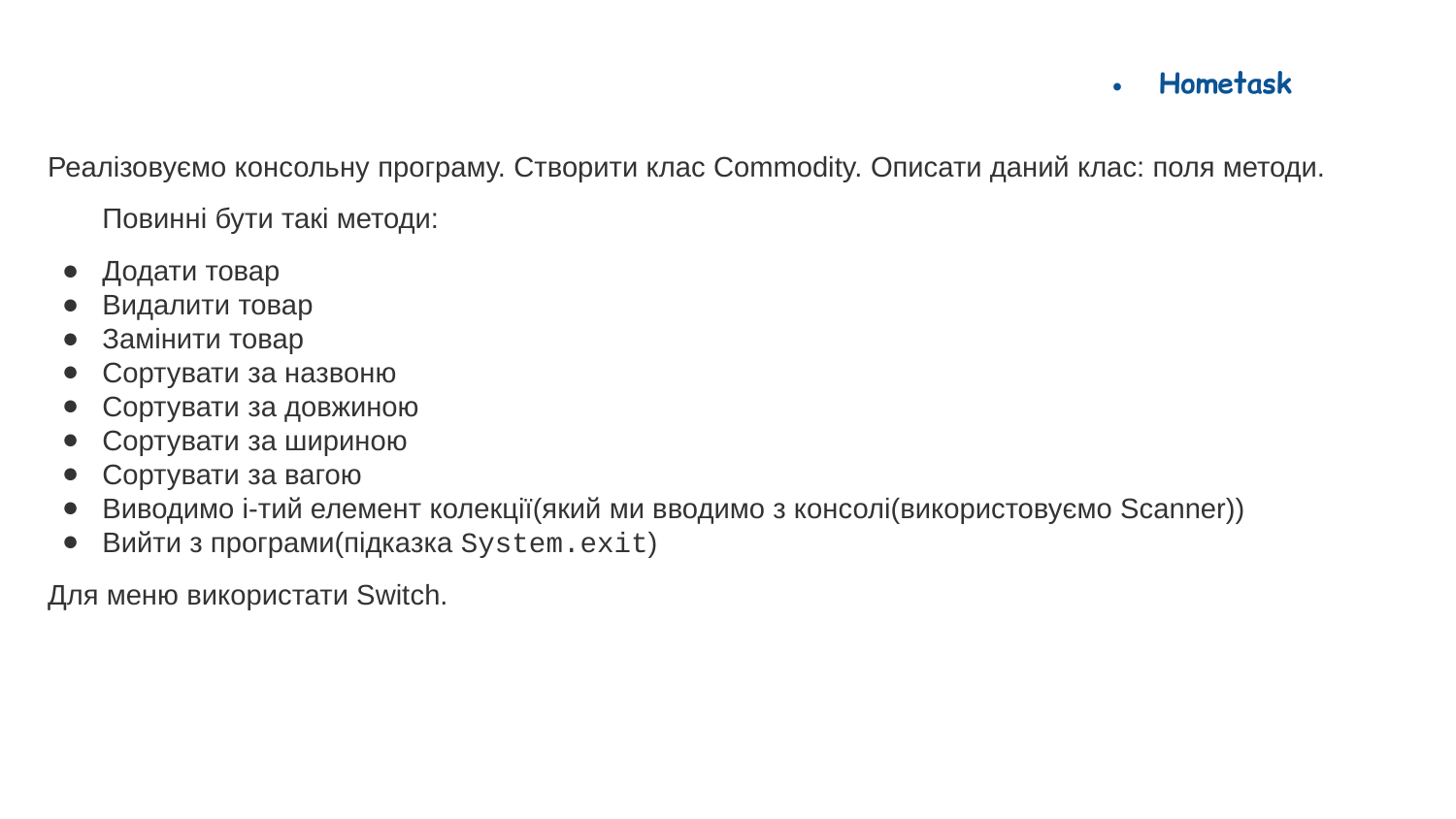

Hometask
Реалізовуємо консольну програму. Створити клас Commodity. Описати даний клас: поля методи.
Повинні бути такі методи:
Додати товар
Видалити товар
Замінити товар
Сортувати за назвоню
Сортувати за довжиною
Сортувати за шириною
Сортувати за вагою
Виводимо і-тий елемент колекції(який ми вводимо з консолі(використовуємо Scanner))
Вийти з програми(підказка System.exit)
Для меню використати Switch.